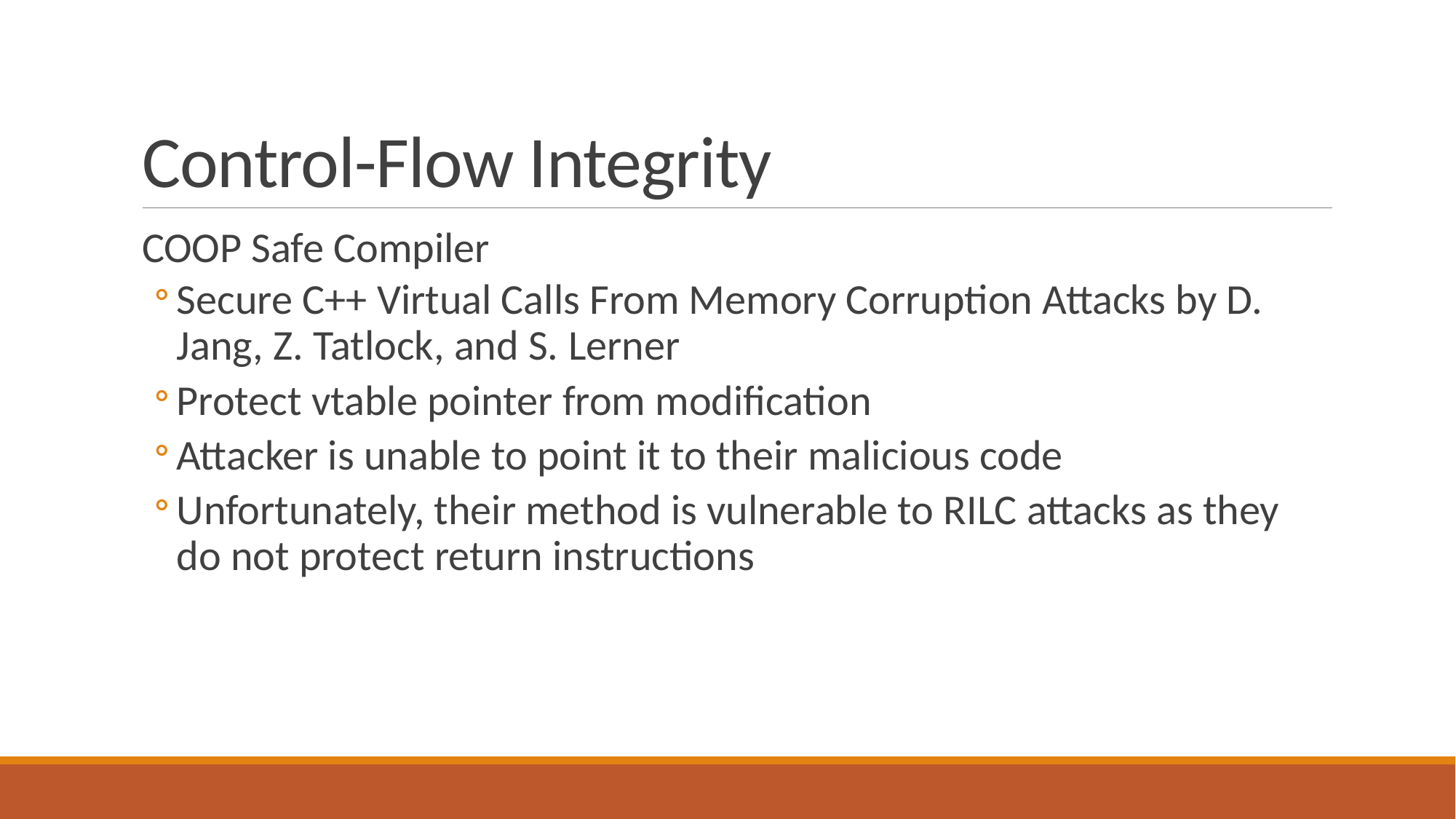

# Control-Flow Integrity
COOP Safe Compiler
Secure C++ Virtual Calls From Memory Corruption Attacks by D. Jang, Z. Tatlock, and S. Lerner
Protect vtable pointer from modification
Attacker is unable to point it to their malicious code
Unfortunately, their method is vulnerable to RILC attacks as they do not protect return instructions